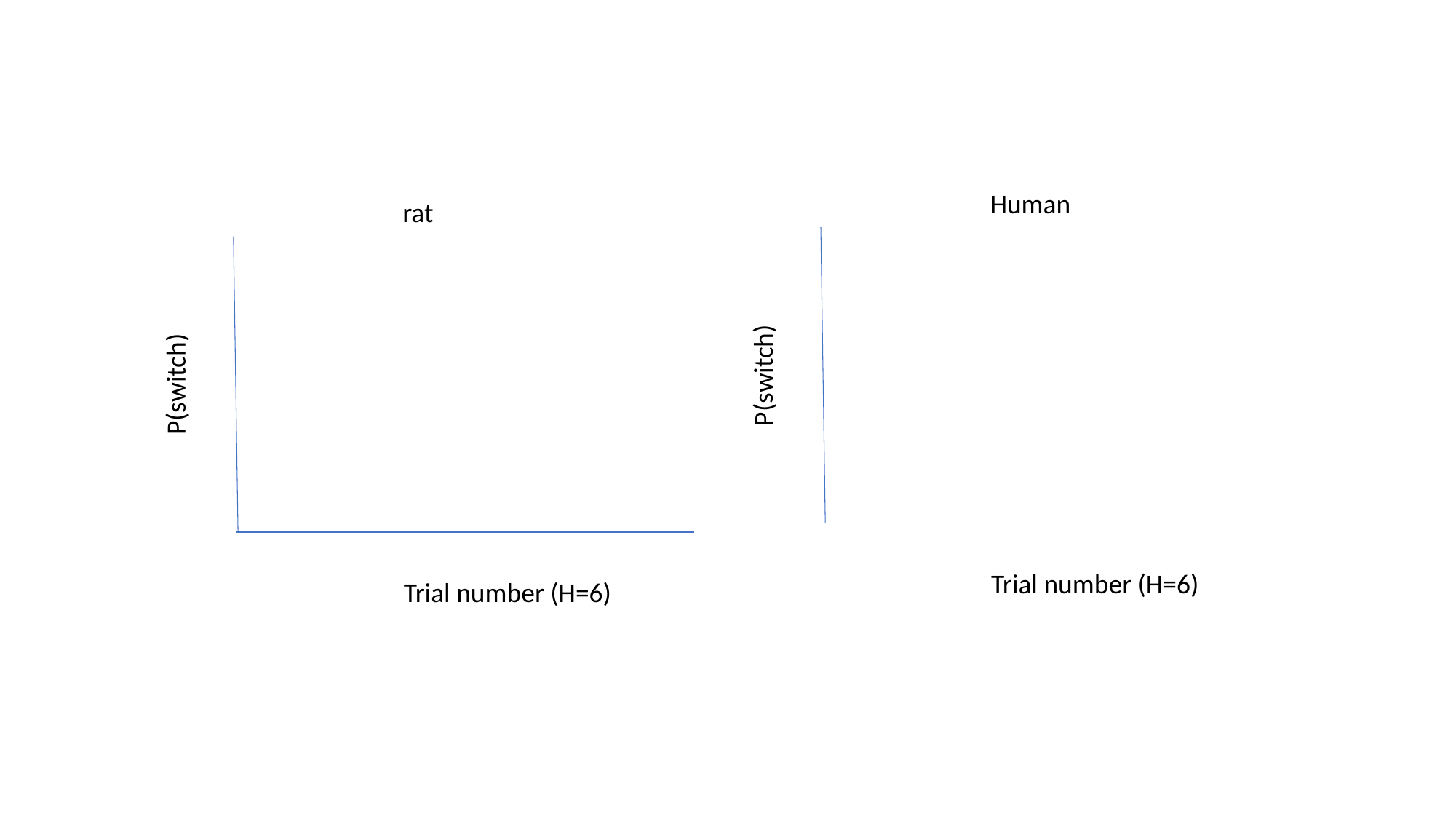

Human
rat
P(switch)
P(switch)
Trial number (H=6)
Trial number (H=6)